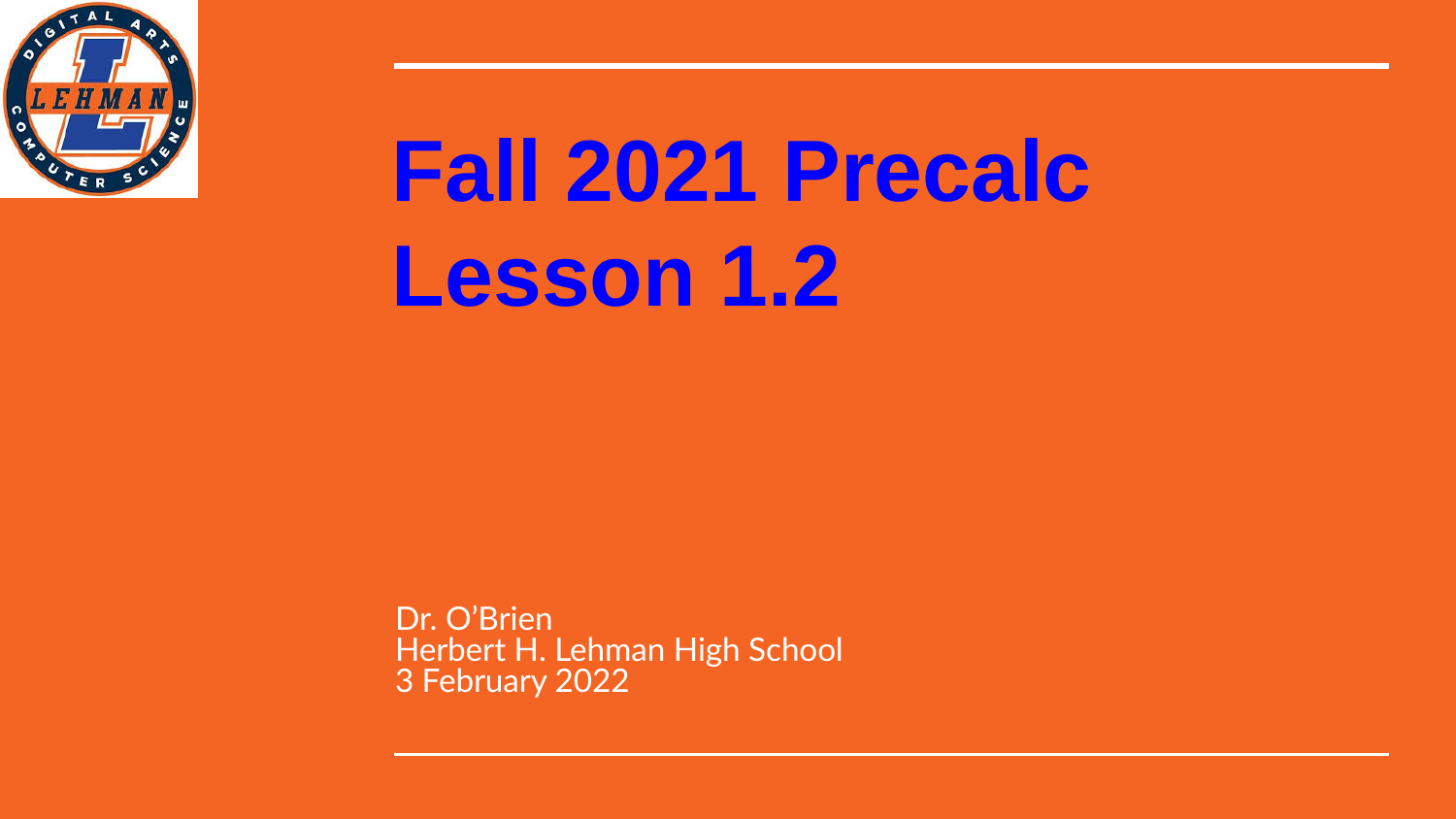

# Fall 2021 Precalc
Lesson 1.2
Dr. O’Brien
Herbert H. Lehman High School
3 February 2022